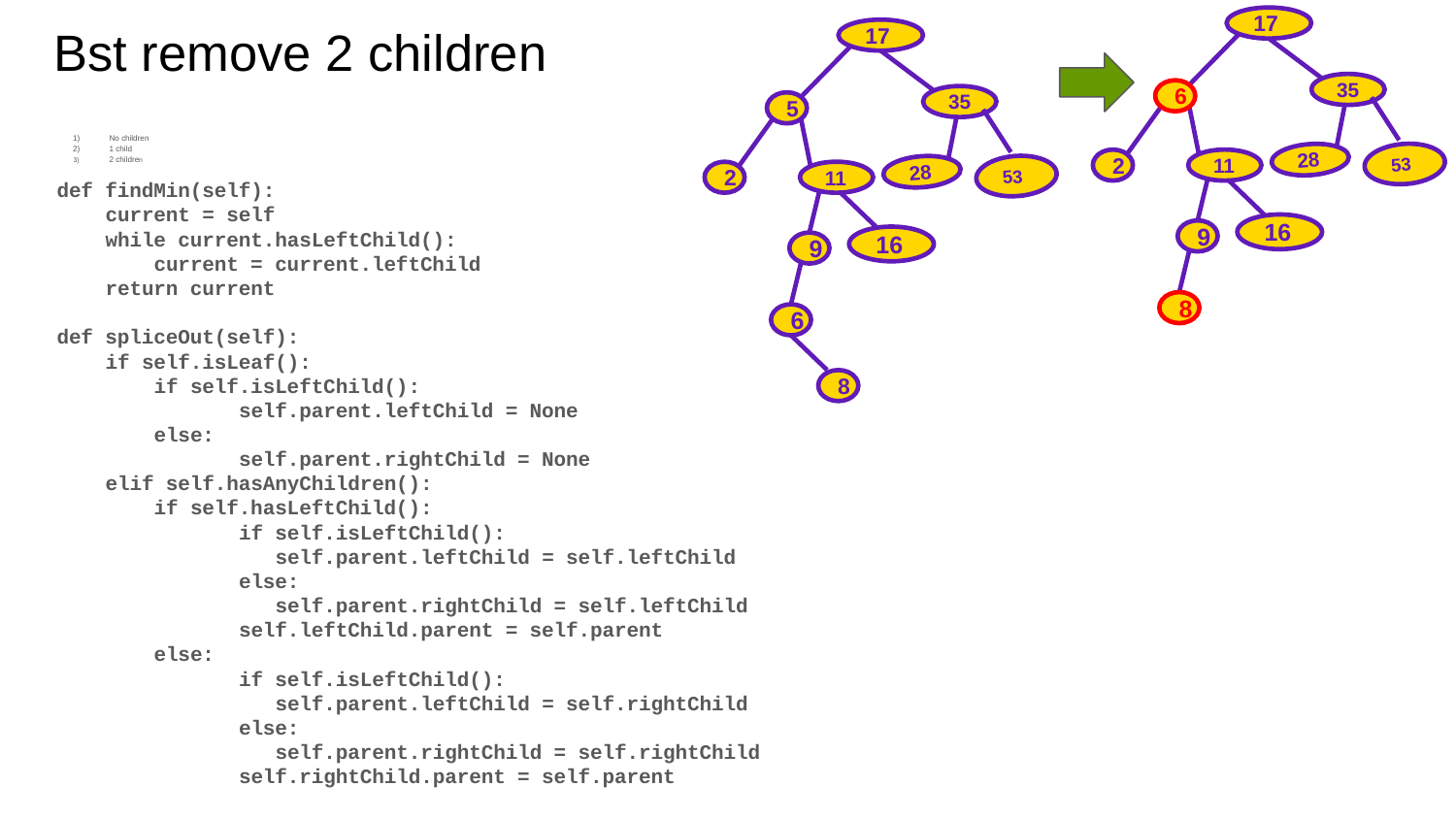

# Bst remove 2 children
17
35
6
2
11
53
28
9
16
8
17
35
5
2
11
53
28
9
16
6
8

No children
1 child
2 children
def findMin(self):
    current = self
    while current.hasLeftChild():
        current = current.leftChild
    return current

def spliceOut(self):
    if self.isLeaf():
        if self.isLeftChild():
               self.parent.leftChild = None
        else:
               self.parent.rightChild = None
    elif self.hasAnyChildren():
        if self.hasLeftChild():
               if self.isLeftChild():
                  self.parent.leftChild = self.leftChild
               else:
                  self.parent.rightChild = self.leftChild
               self.leftChild.parent = self.parent
        else:
               if self.isLeftChild():
                  self.parent.leftChild = self.rightChild
               else:
                  self.parent.rightChild = self.rightChild
               self.rightChild.parent = self.parent